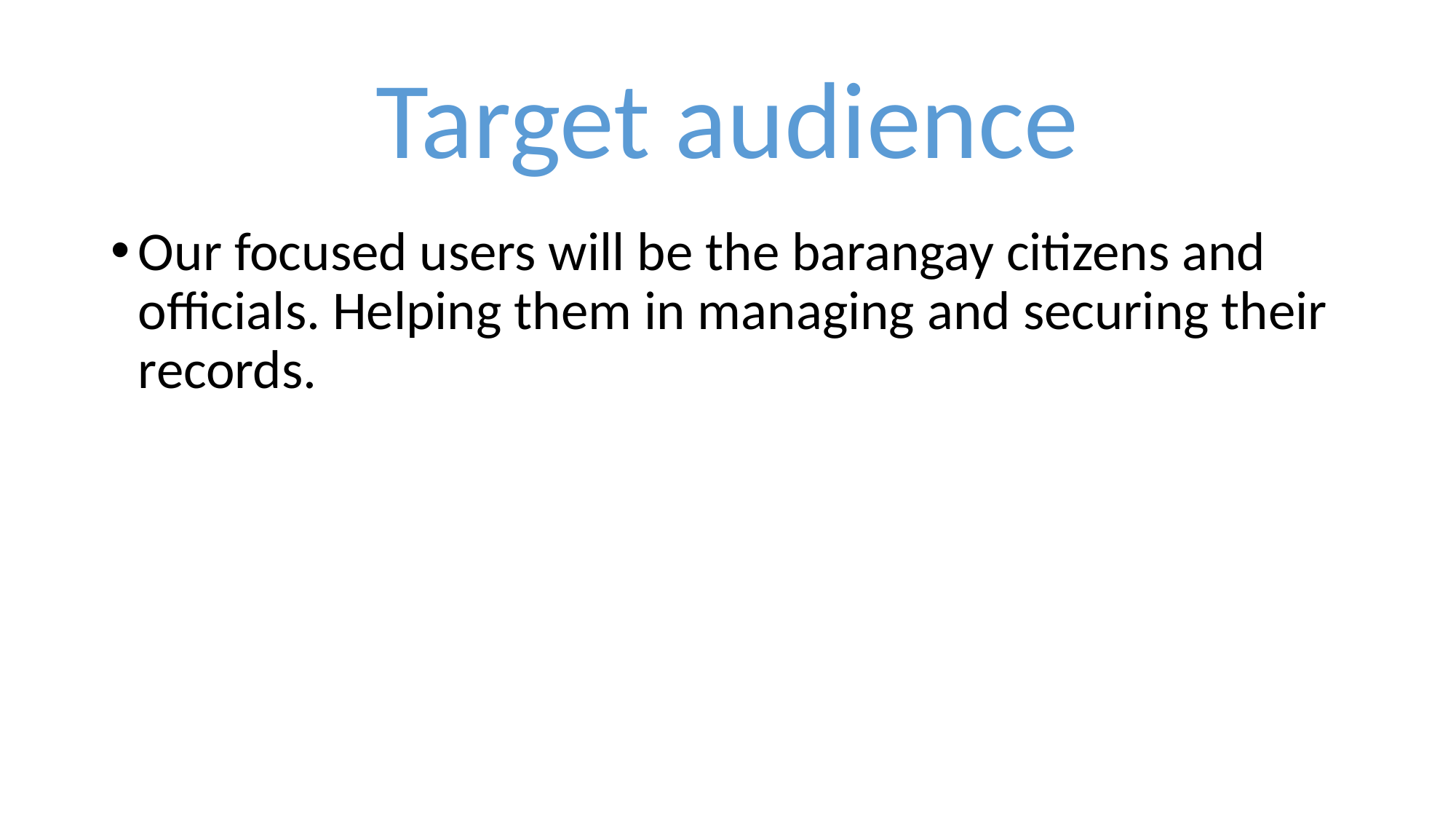

# Target audience
Our focused users will be the barangay citizens and officials. Helping them in managing and securing their records.